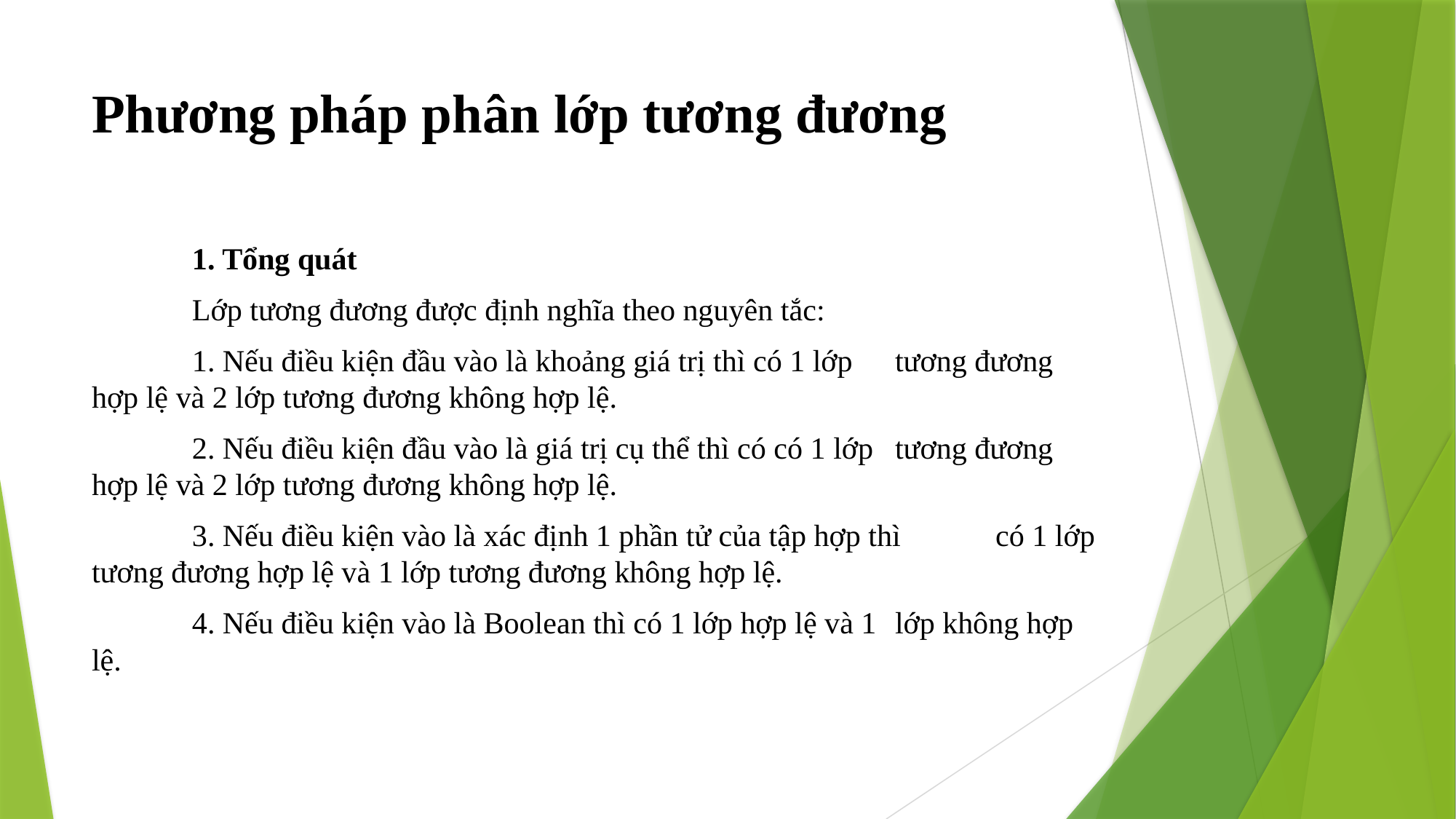

# Phương pháp phân lớp tương đương
	1. Tổng quát
			Lớp tương đương được định nghĩa theo nguyên tắc:
				1. Nếu điều kiện đầu vào là khoảng giá trị thì có 1 lớp 			tương đương hợp lệ và 2 lớp tương đương không hợp lệ.
				2. Nếu điều kiện đầu vào là giá trị cụ thể thì có có 1 lớp 			tương đương hợp lệ và 2 lớp tương đương không hợp lệ.
				3. Nếu điều kiện vào là xác định 1 phần tử của tập hợp thì 		có 1 lớp tương đương hợp lệ và 1 lớp tương đương không hợp lệ.
				4. Nếu điều kiện vào là Boolean thì có 1 lớp hợp lệ và 1 			lớp không hợp lệ.